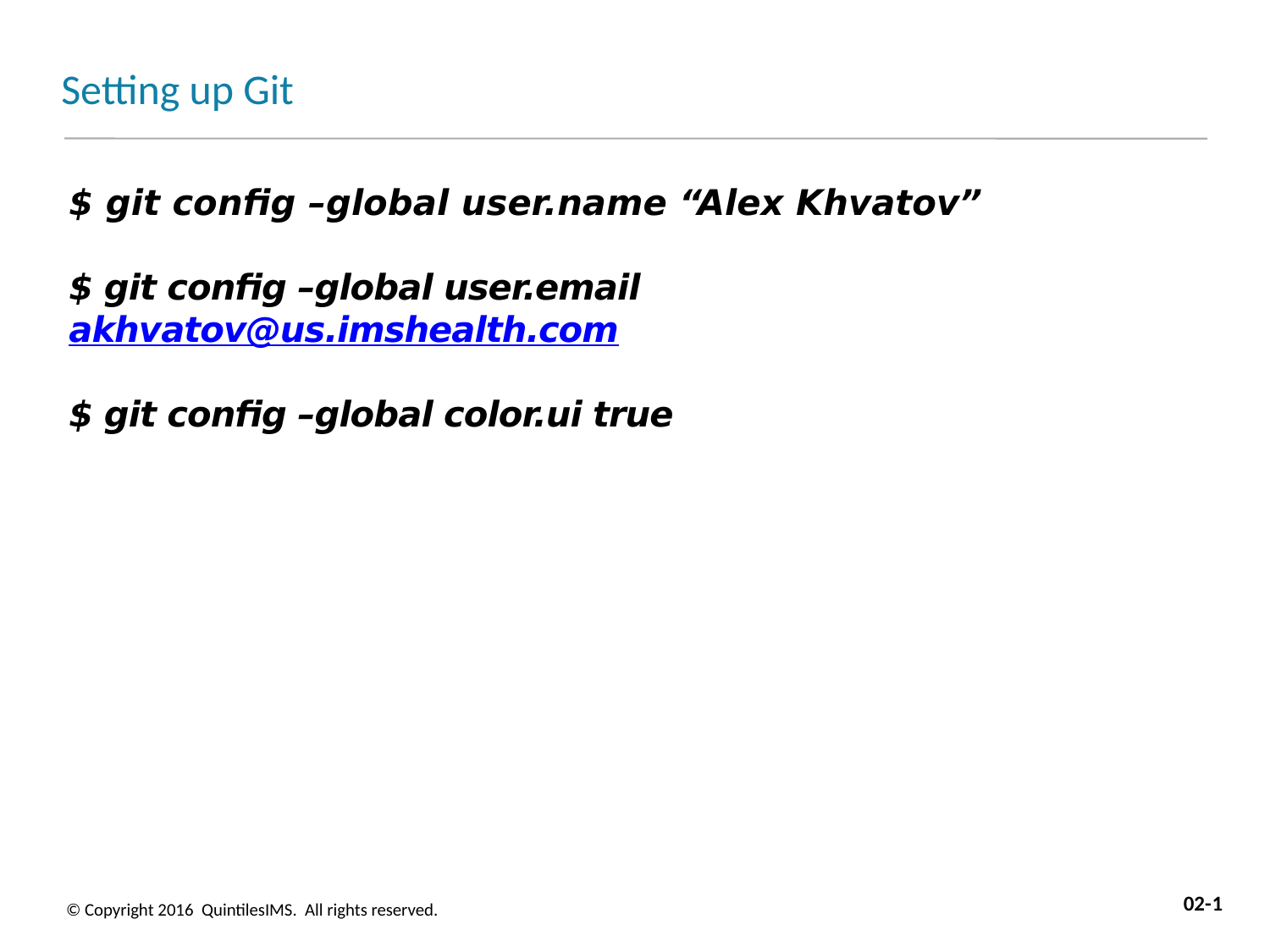

# Setting up Git
$ git config –global user.name “Alex Khvatov”

$ git config –global user.email akhvatov@us.imshealth.com

$ git config –global color.ui true
02-1
© Copyright 2016  QuintilesIMS.  All rights reserved.